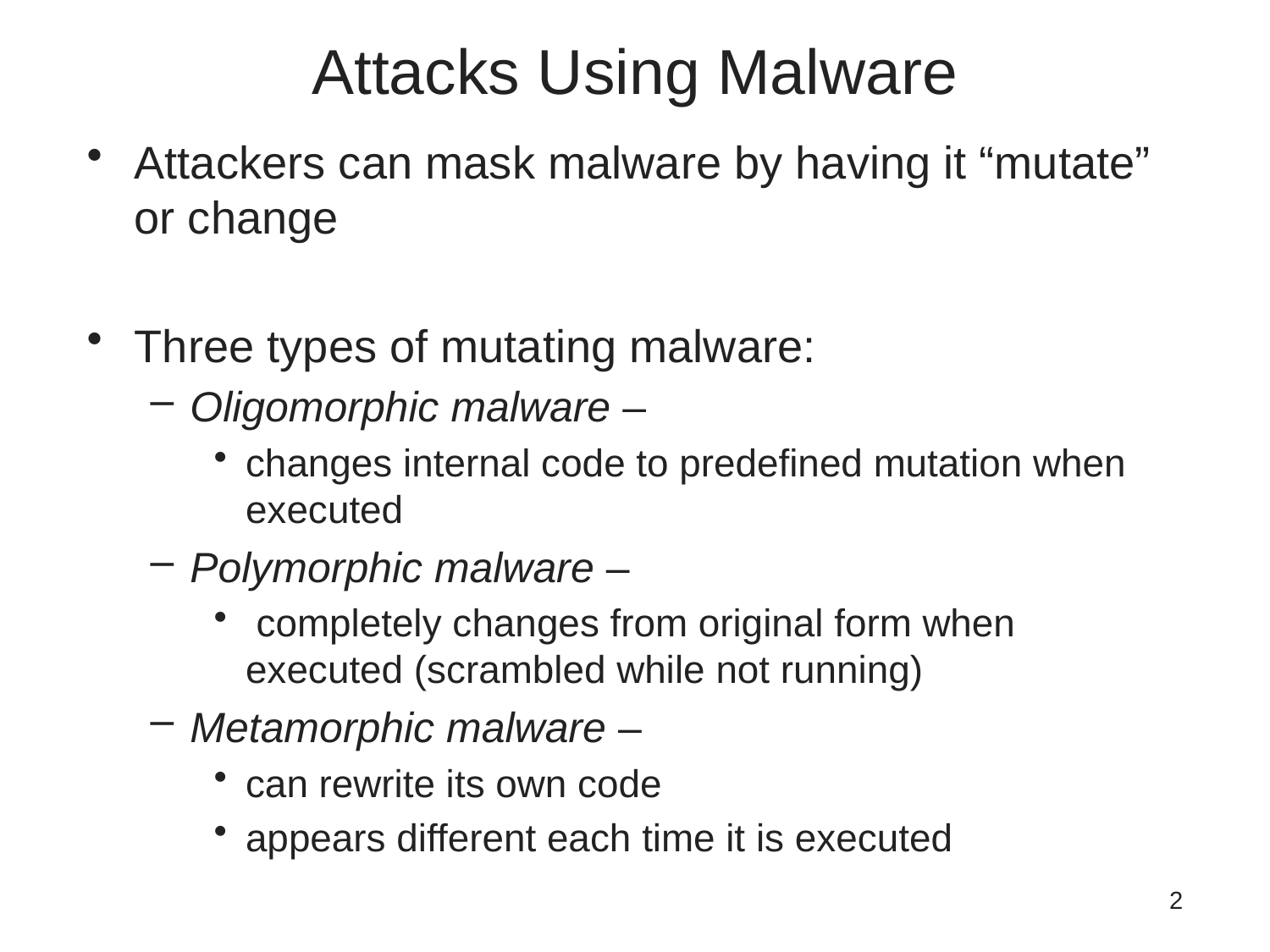

# Attacks Using Malware
Attackers can mask malware by having it “mutate” or change

Three types of mutating malware:
Oligomorphic malware –
changes internal code to predefined mutation when executed
Polymorphic malware –
 completely changes from original form when executed (scrambled while not running)
Metamorphic malware –
can rewrite its own code
appears different each time it is executed
2